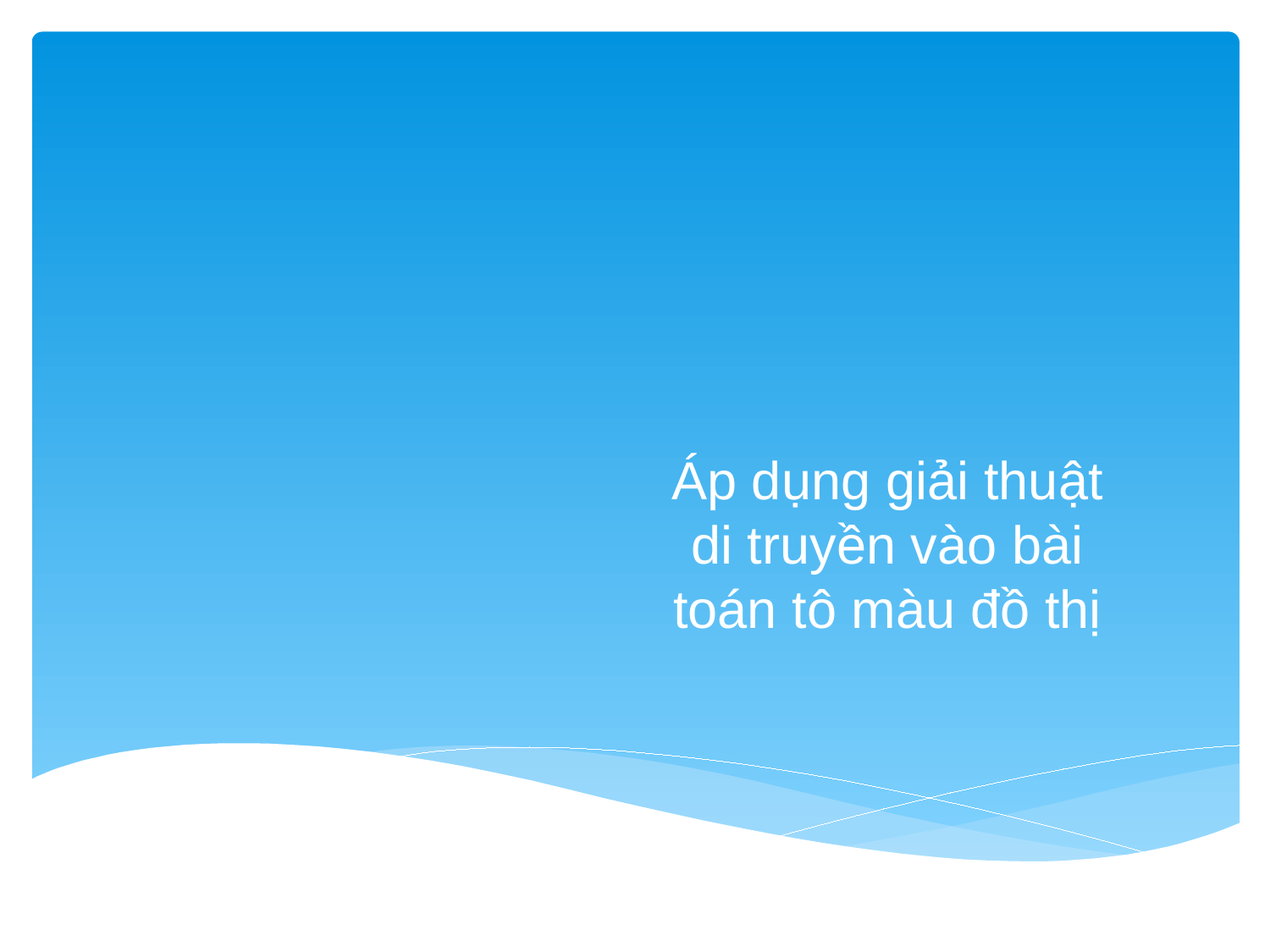

# Áp dụng giải thuật di truyền vào bài toán tô màu đồ thị